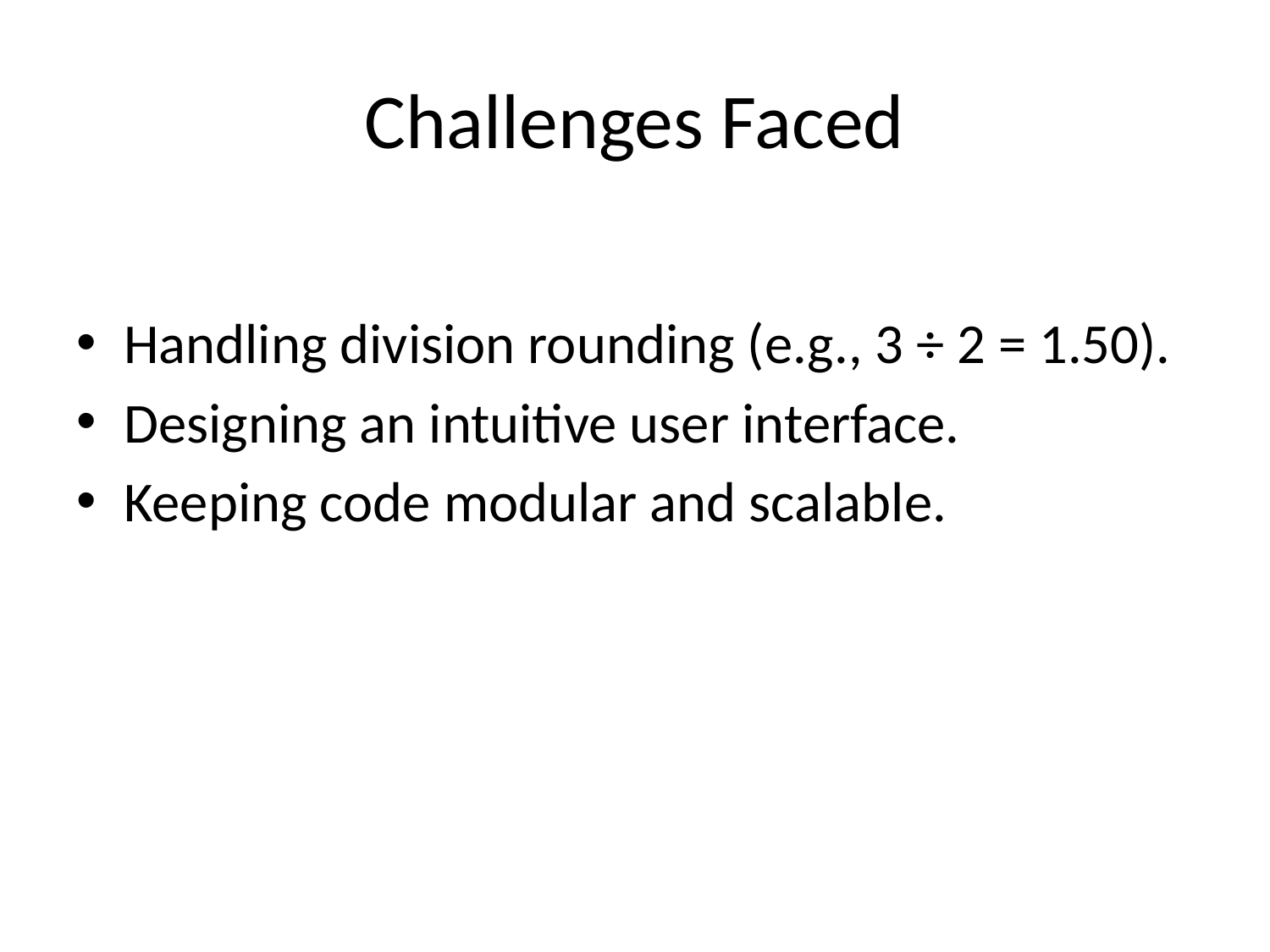

# Challenges Faced

Handling division rounding (e.g., 3 ÷ 2 = 1.50).
Designing an intuitive user interface.
Keeping code modular and scalable.